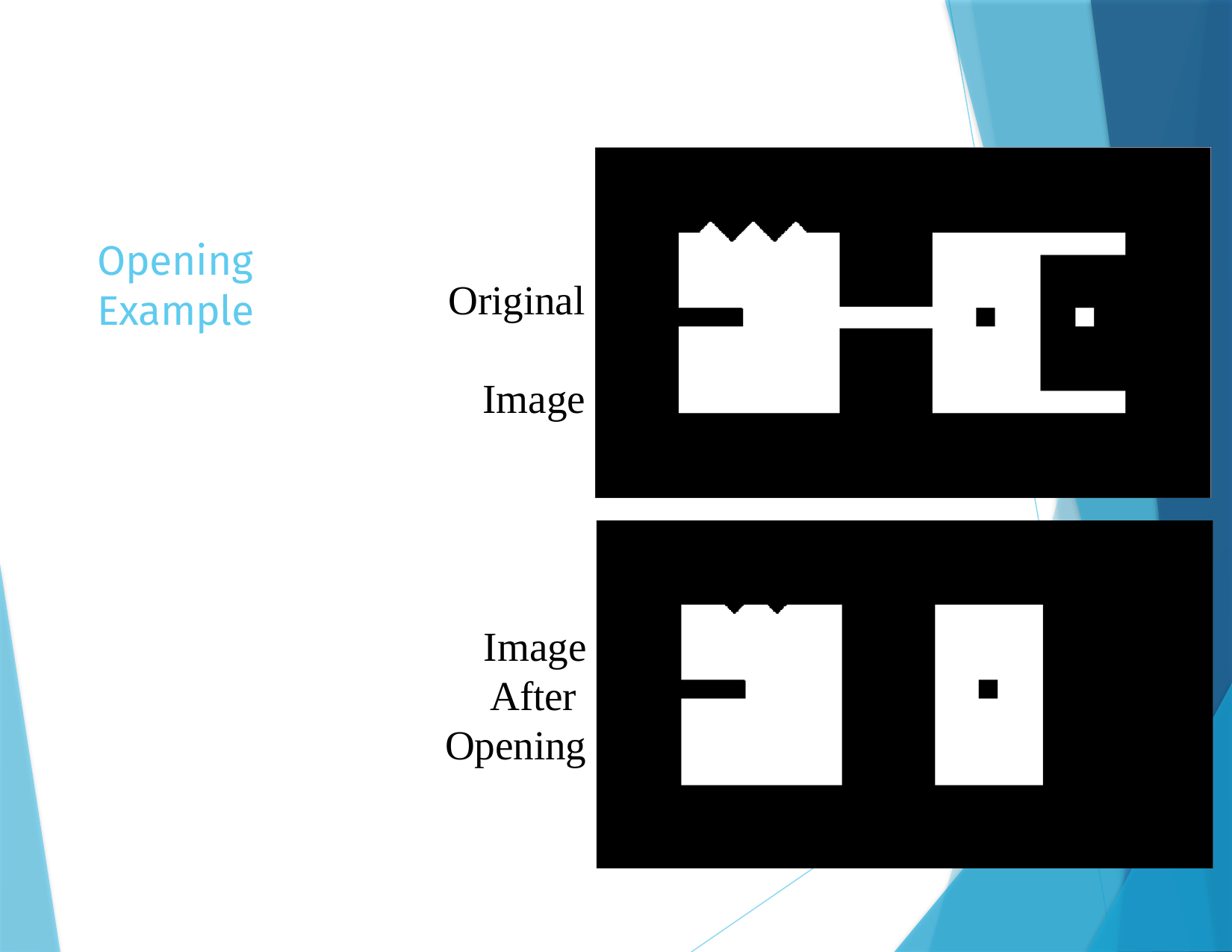

# Opening Example
Original  Image

Image  After  Opening